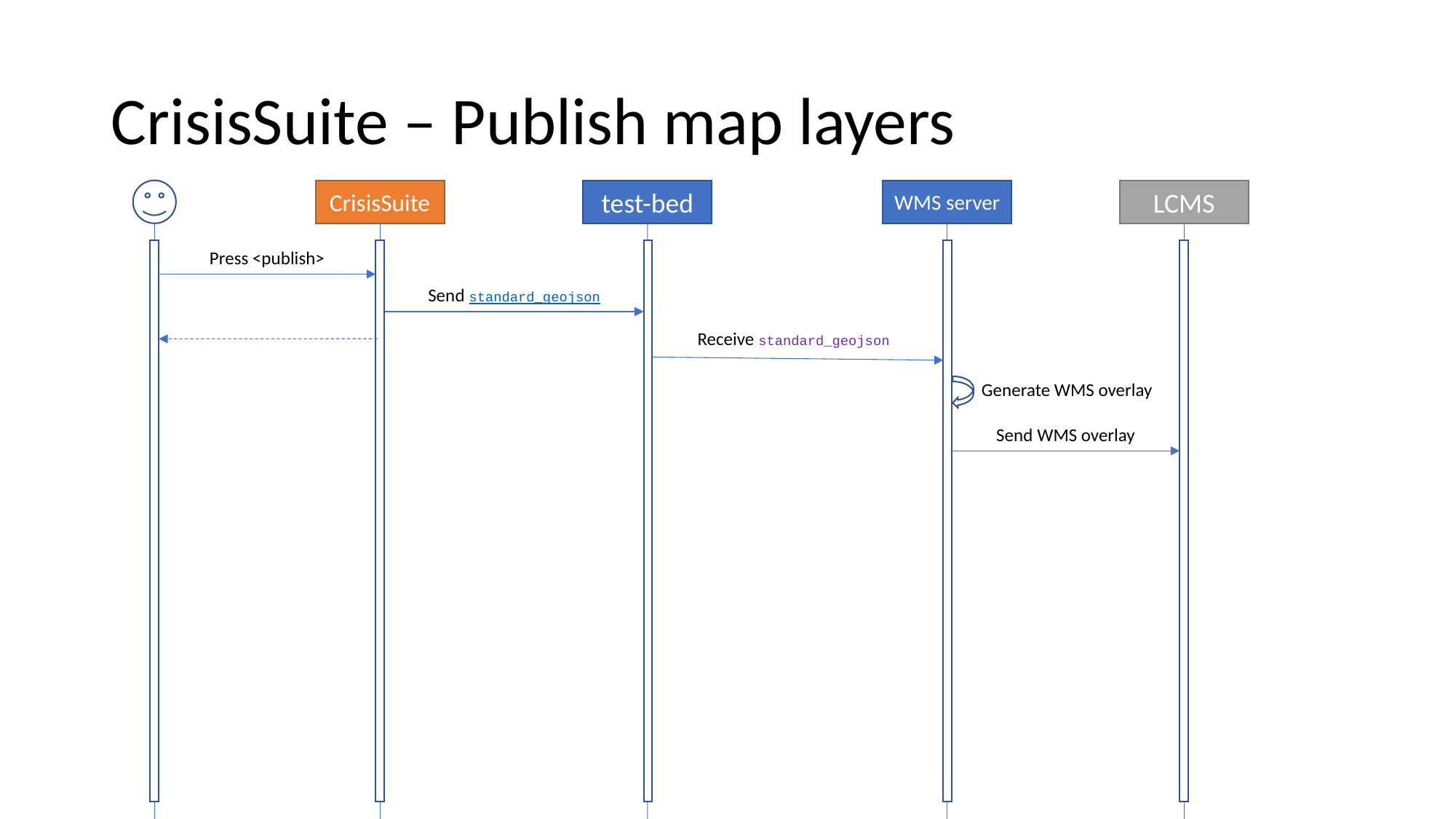

# CrisisSuite – Publish map layers

CrisisSuite
test-bed
WMS server
LCMS

Press <publish>
Send standard_geojson
Receive standard_geojson
Generate WMS overlay

Send WMS overlay